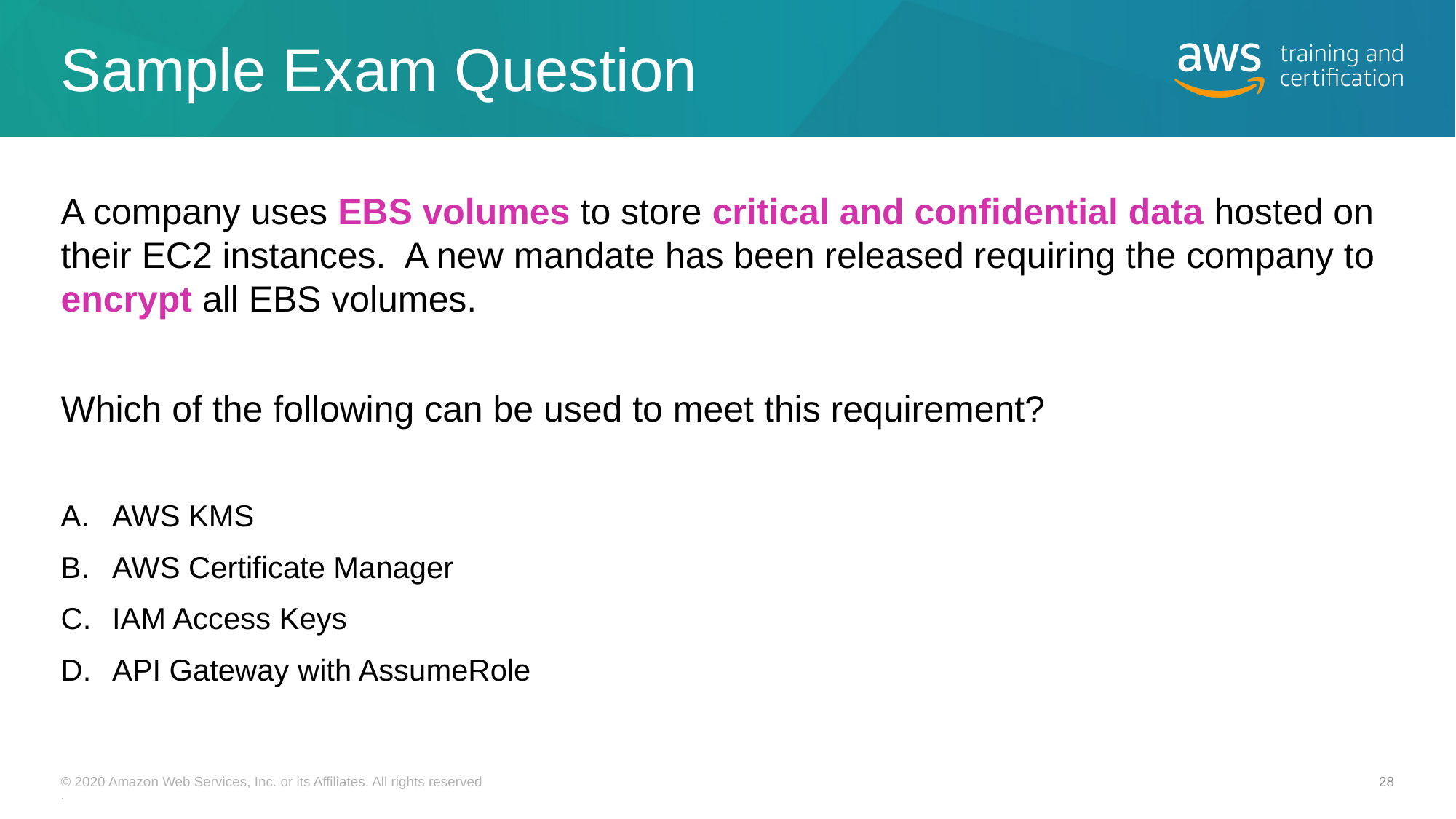

# Sample Exam Question
A company uses EBS volumes to store critical and confidential data hosted on their EC2 instances.  A new mandate has been released requiring the company to encrypt all EBS volumes.

Which of the following can be used to meet this requirement?

AWS KMS
AWS Certificate Manager
IAM Access Keys
API Gateway with AssumeRole
© 2020 Amazon Web Services, Inc. or its Affiliates. All rights reserved.
28